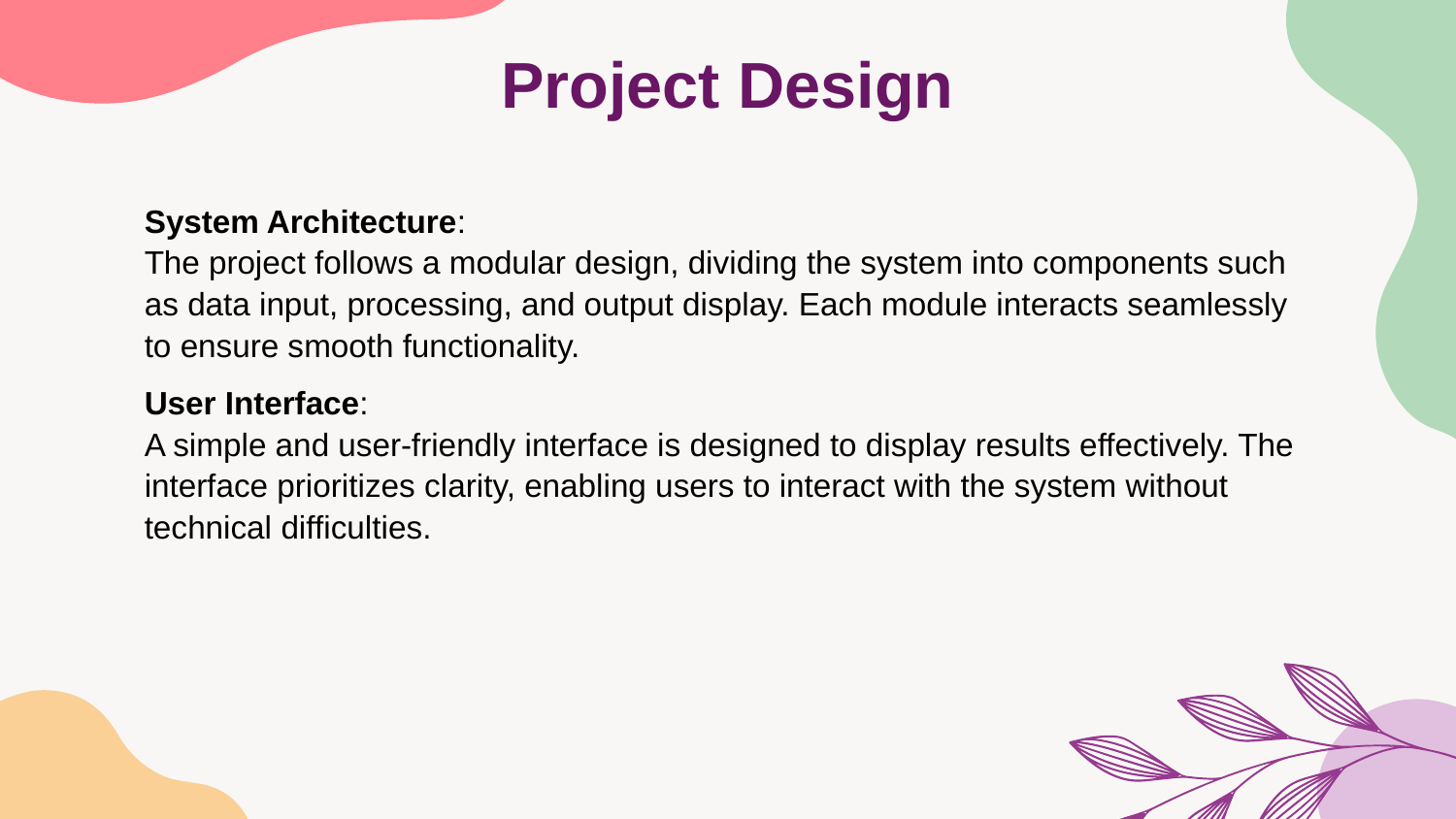

# Project Design
System Architecture:
The project follows a modular design, dividing the system into components such as data input, processing, and output display. Each module interacts seamlessly to ensure smooth functionality.
User Interface:
A simple and user-friendly interface is designed to display results effectively. The interface prioritizes clarity, enabling users to interact with the system without technical difficulties.